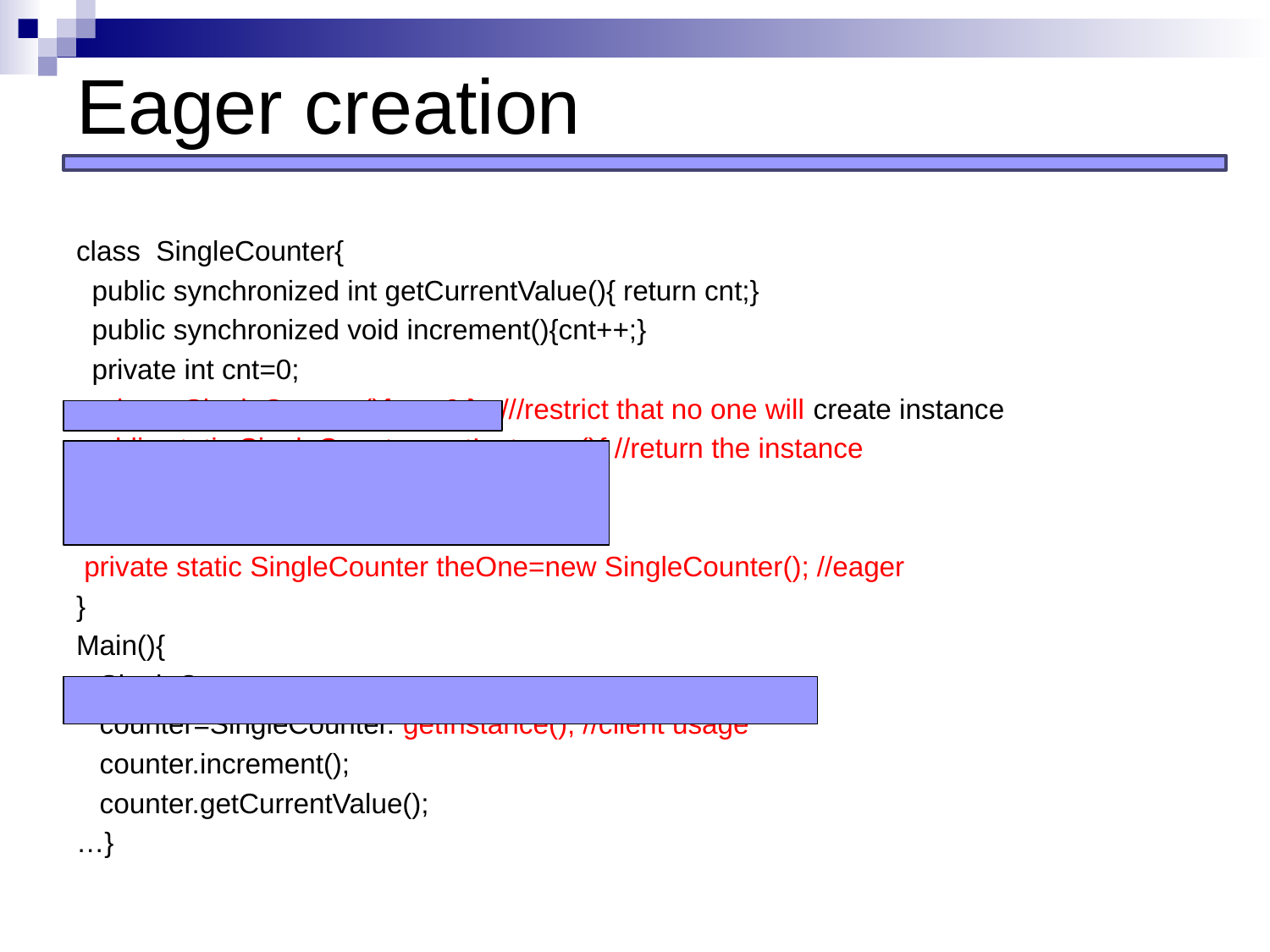

# Eager creation
class  SingleCounter{
  public synchronized int getCurrentValue(){ return cnt;}
  public synchronized void increment(){cnt++;}
  private int cnt=0;
  private SingleCounter(){cnt=0;}   ///restrict that no one will create instance
 public static SingleCounter  getInstance(){ //return the instance
       return theOne;
}
 private static SingleCounter theOne=new SingleCounter(); //eager
}
Main(){
   SingleCounter counter;
   counter=SingleCounter. getInstance(); //client usage
   counter.increment();
   counter.getCurrentValue();
…}